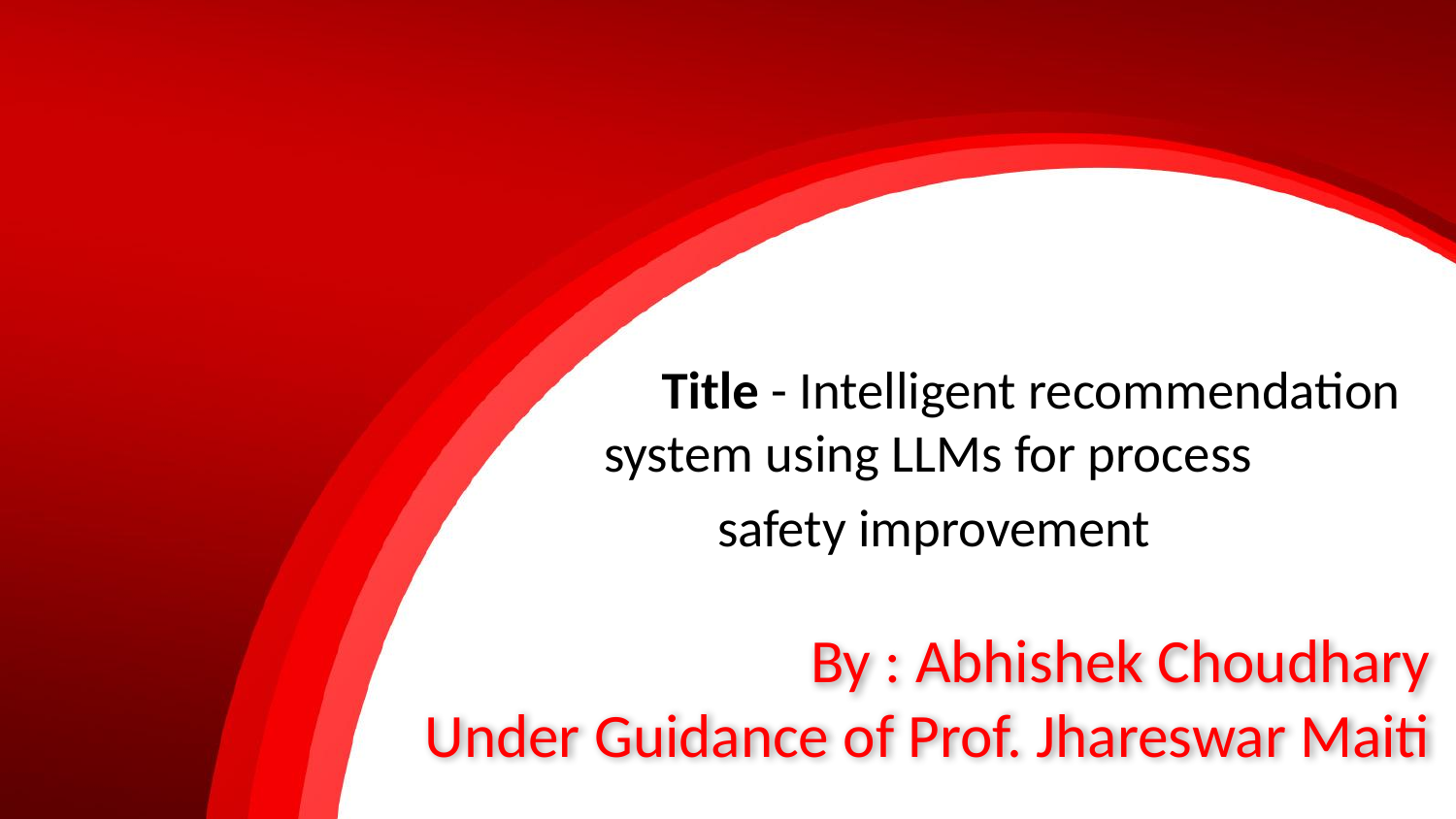

Title - Intelligent recommendation system using LLMs for process
safety improvement
# By : Abhishek Choudhary
Under Guidance of Prof. Jhareswar Maiti